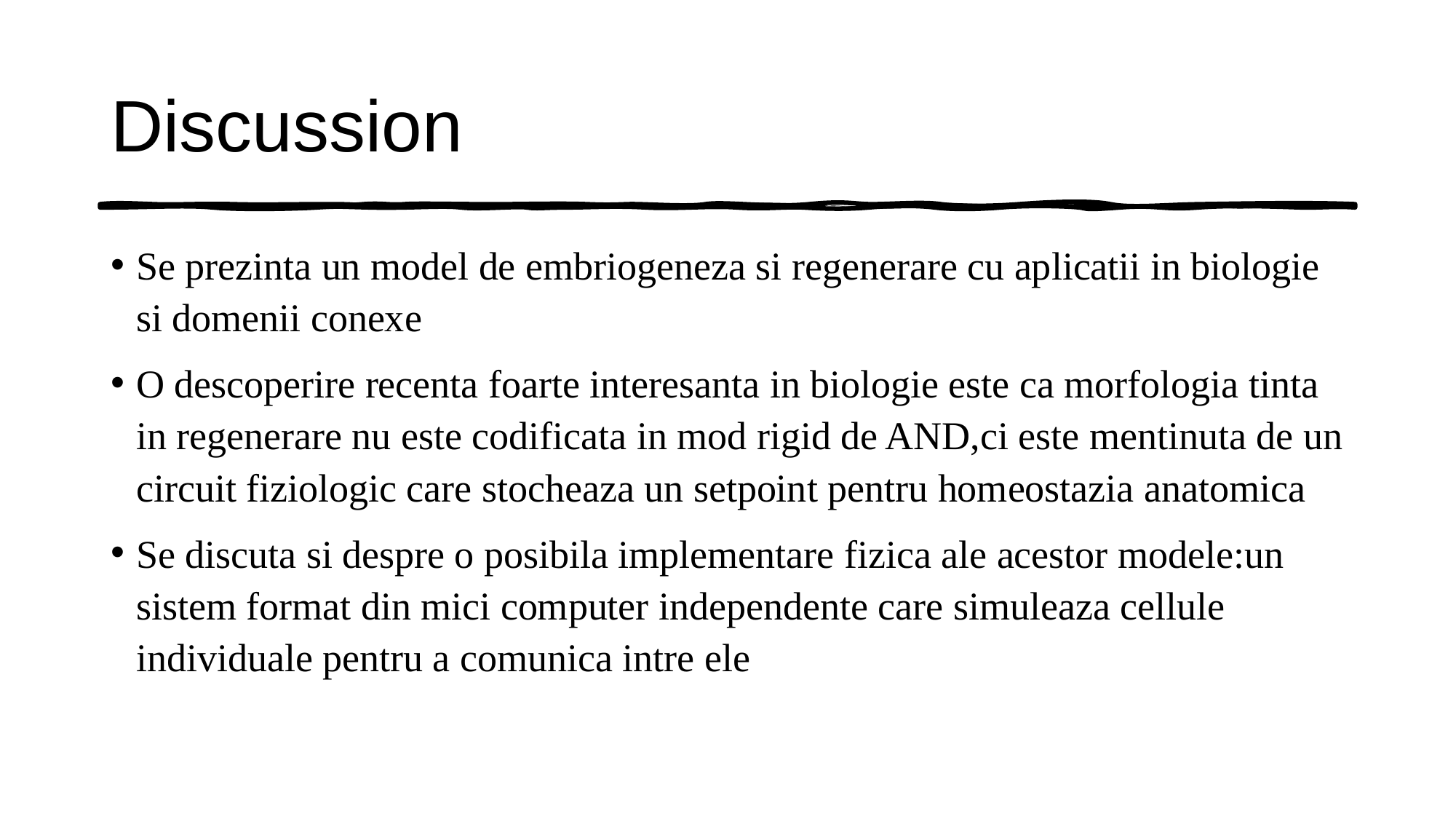

# Discussion
Se prezinta un model de embriogeneza si regenerare cu aplicatii in biologie si domenii conexe
O descoperire recenta foarte interesanta in biologie este ca morfologia tinta in regenerare nu este codificata in mod rigid de AND,ci este mentinuta de un circuit fiziologic care stocheaza un setpoint pentru homeostazia anatomica
Se discuta si despre o posibila implementare fizica ale acestor modele:un sistem format din mici computer independente care simuleaza cellule individuale pentru a comunica intre ele